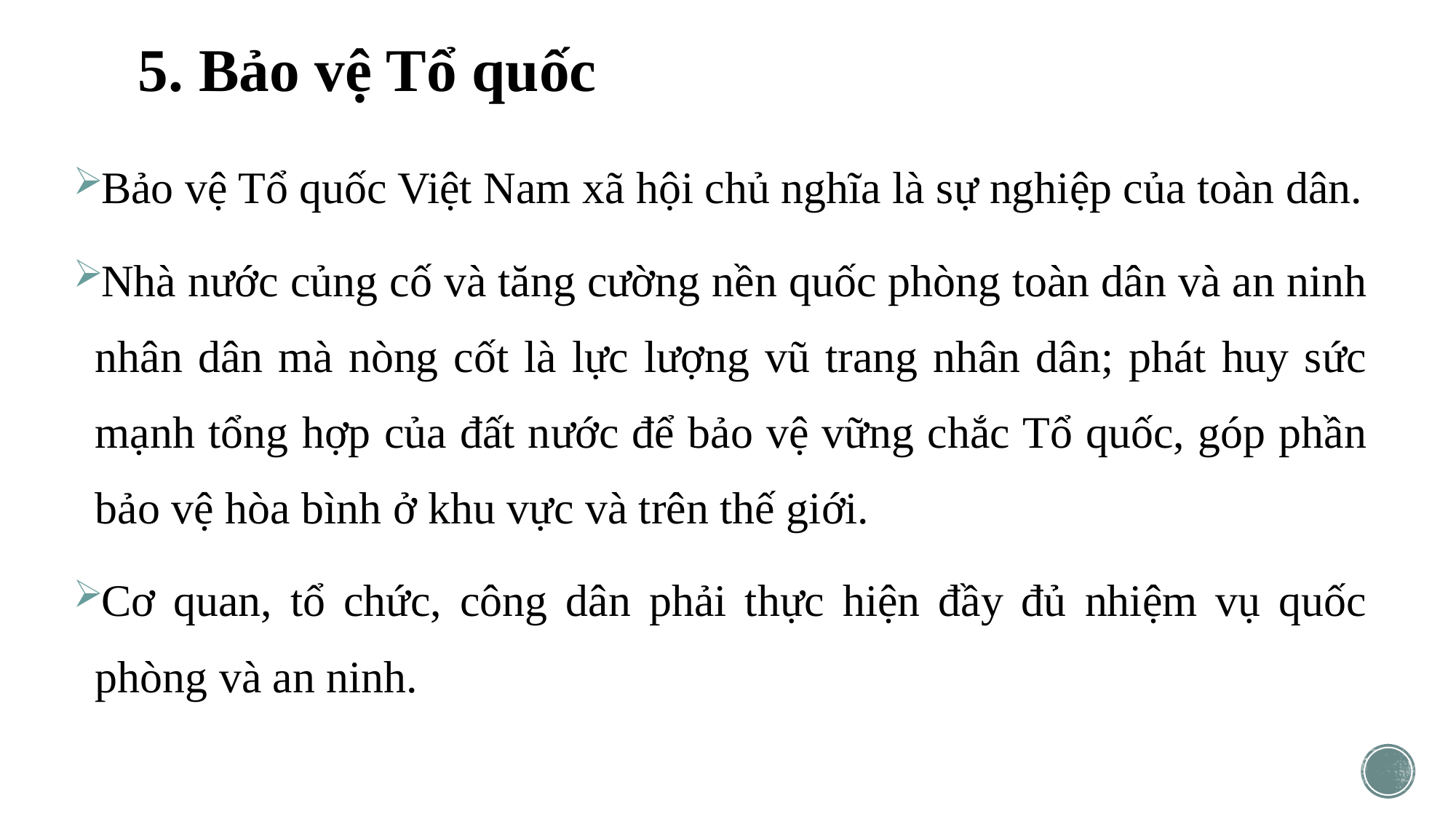

# 5. Bảo vệ Tổ quốc
Bảo vệ Tổ quốc Việt Nam xã hội chủ nghĩa là sự nghiệp của toàn dân.
Nhà nước củng cố và tăng cường nền quốc phòng toàn dân và an ninh nhân dân mà nòng cốt là lực lượng vũ trang nhân dân; phát huy sức mạnh tổng hợp của đất nước để bảo vệ vững chắc Tổ quốc, góp phần bảo vệ hòa bình ở khu vực và trên thế giới.
Cơ quan, tổ chức, công dân phải thực hiện đầy đủ nhiệm vụ quốc phòng và an ninh.